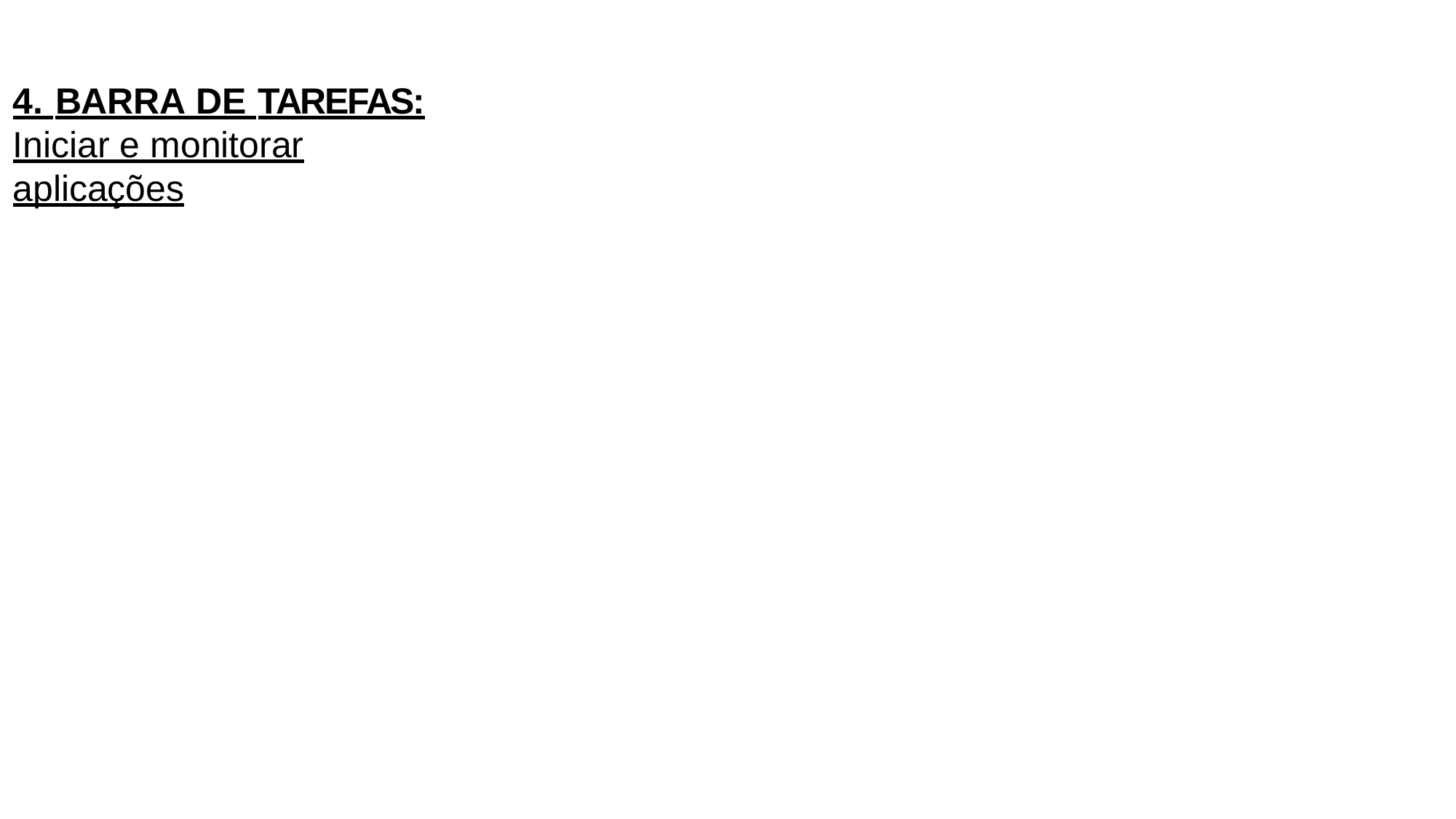

# 4. BARRA DE TAREFAS: Iniciar e monitorar aplicações